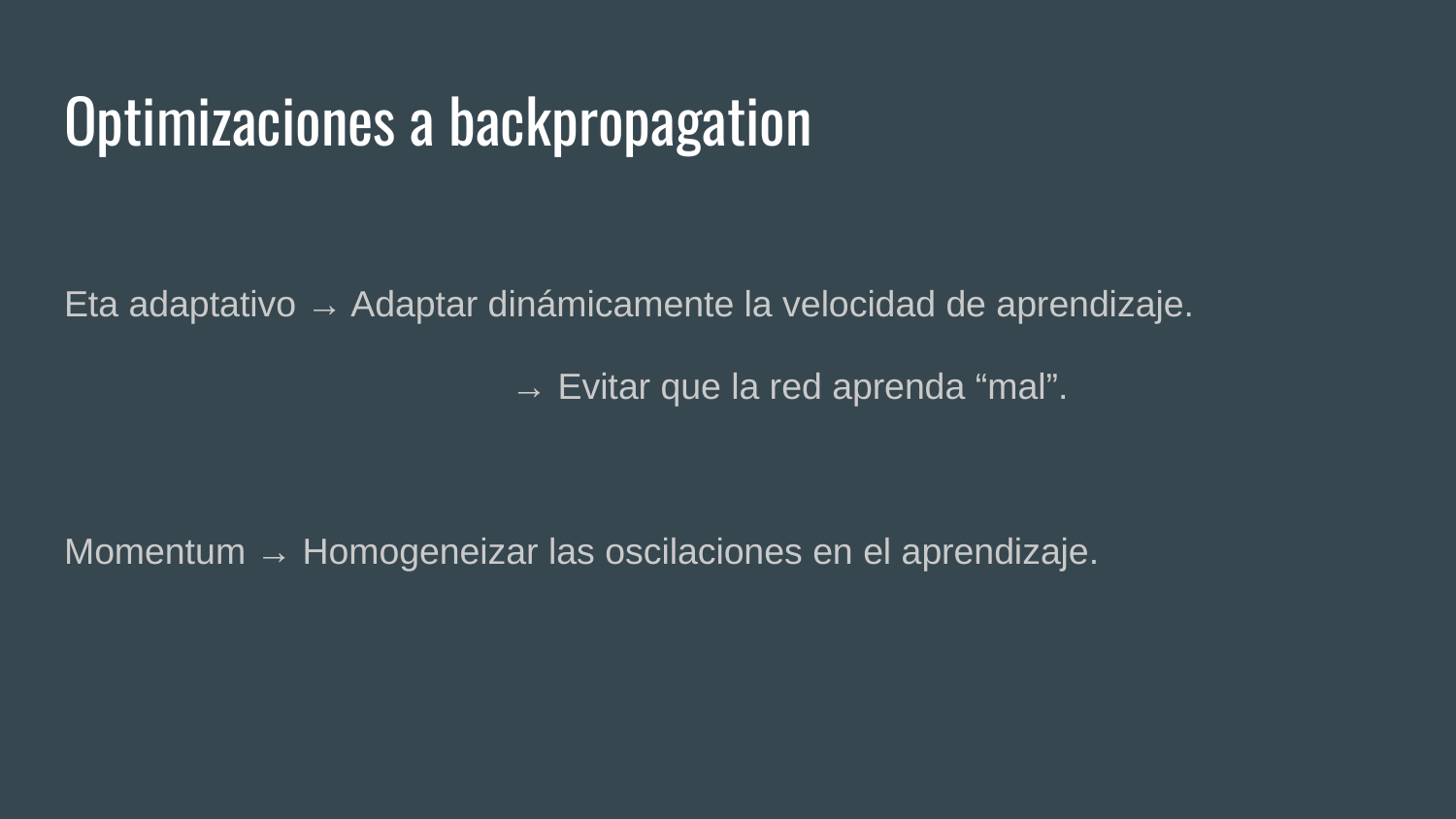

# Optimizaciones a backpropagation

Eta adaptativo → Adaptar dinámicamente la velocidad de aprendizaje.
			 → Evitar que la red aprenda “mal”.

Momentum → Homogeneizar las oscilaciones en el aprendizaje.